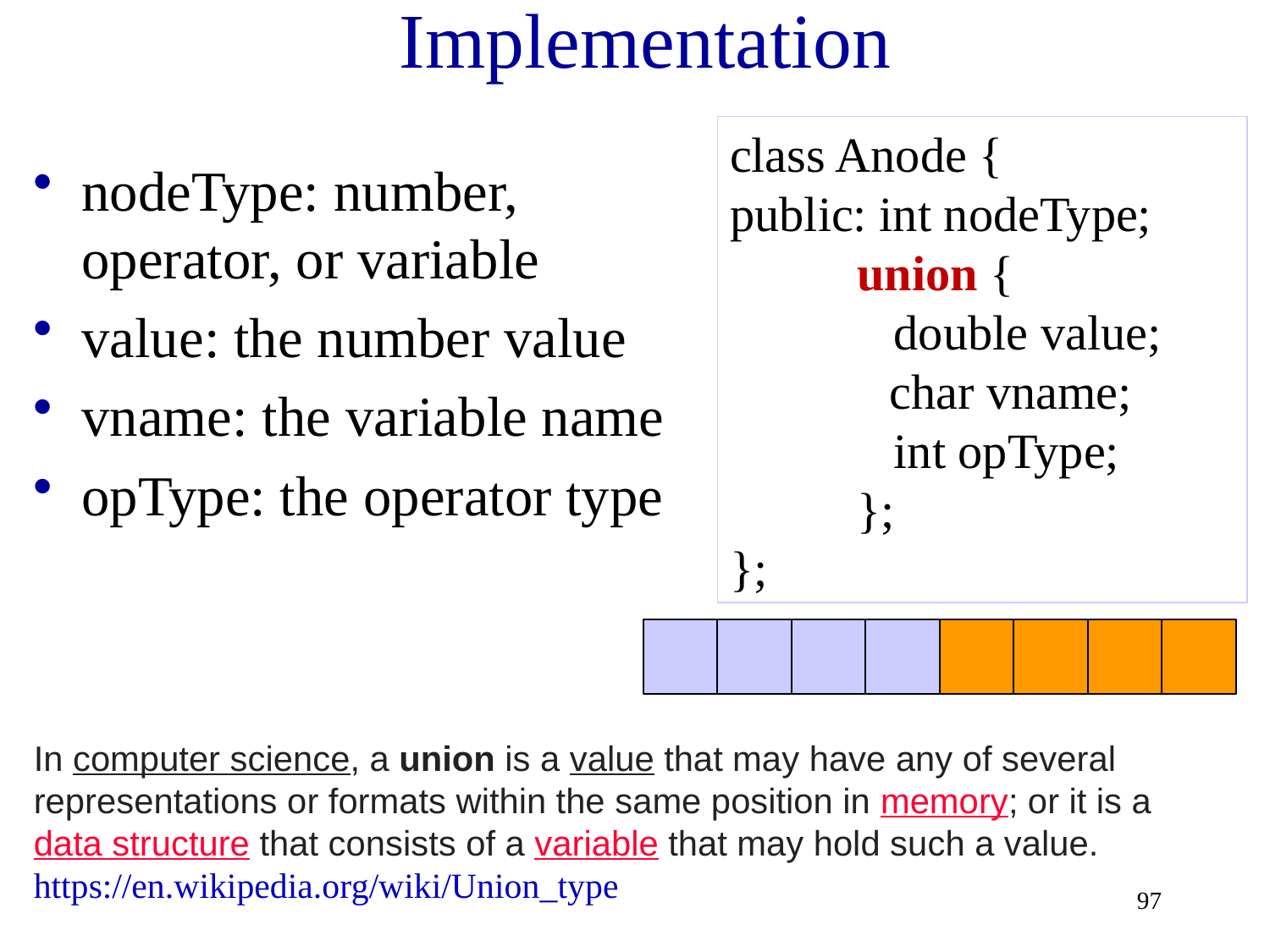

# Implementation
class Anode {
public: int nodeType;
	union {
	   double value;
             char vname;
	   int opType;
	};
};
nodeType: number, operator, or variable
value: the number value
vname: the variable name
opType: the operator type

In computer science, a union is a value that may have any of several representations or formats within the same position in memory; or it is a data structure that consists of a variable that may hold such a value.
https://en.wikipedia.org/wiki/Union_type
97